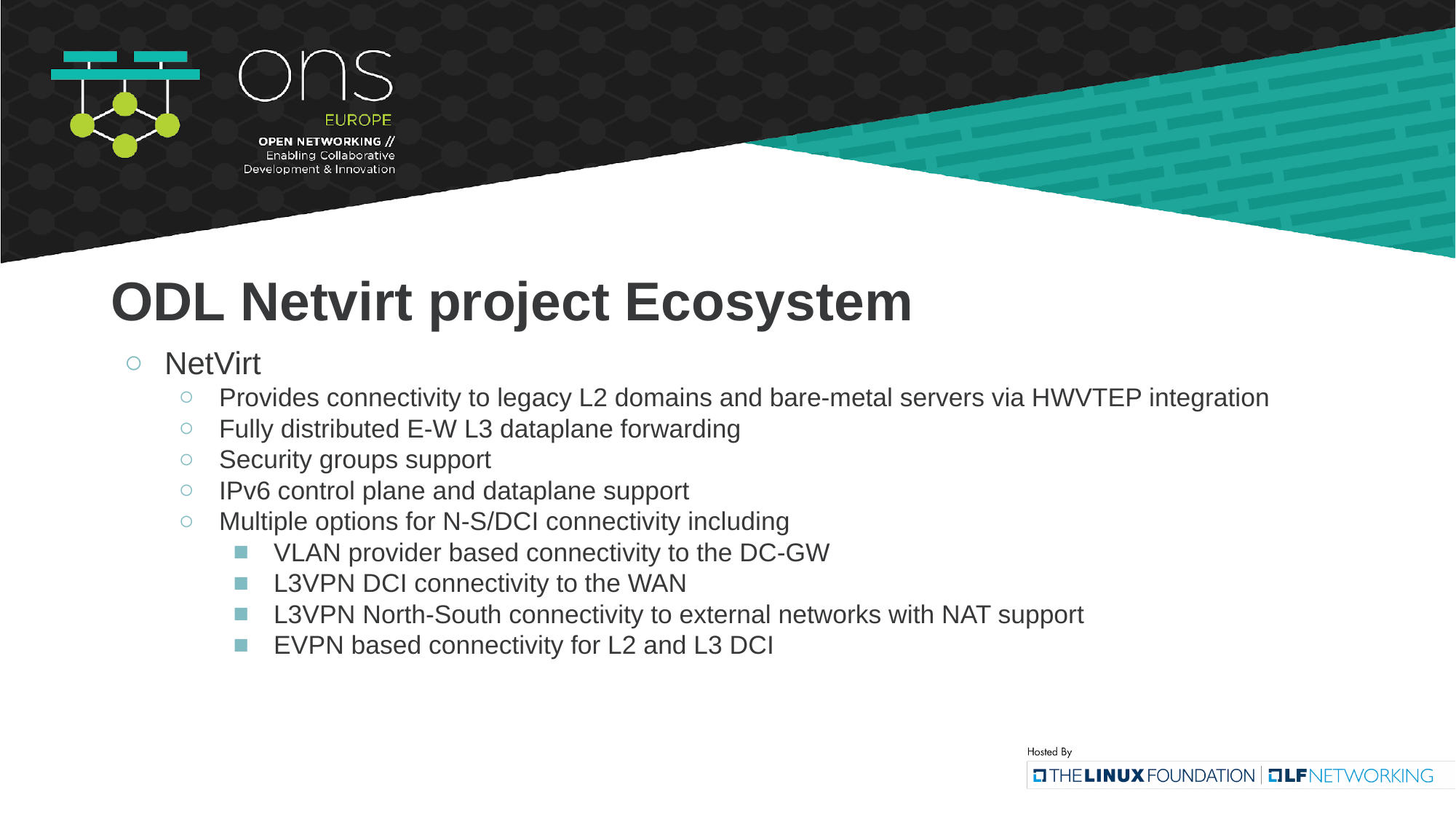

# ODL Netvirt project Ecosystem
NetVirt
Provides connectivity to legacy L2 domains and bare-metal servers via HWVTEP integration
Fully distributed E-W L3 dataplane forwarding
Security groups support
IPv6 control plane and dataplane support
Multiple options for N-S/DCI connectivity including
VLAN provider based connectivity to the DC-GW
L3VPN DCI connectivity to the WAN
L3VPN North-South connectivity to external networks with NAT support
EVPN based connectivity for L2 and L3 DCI